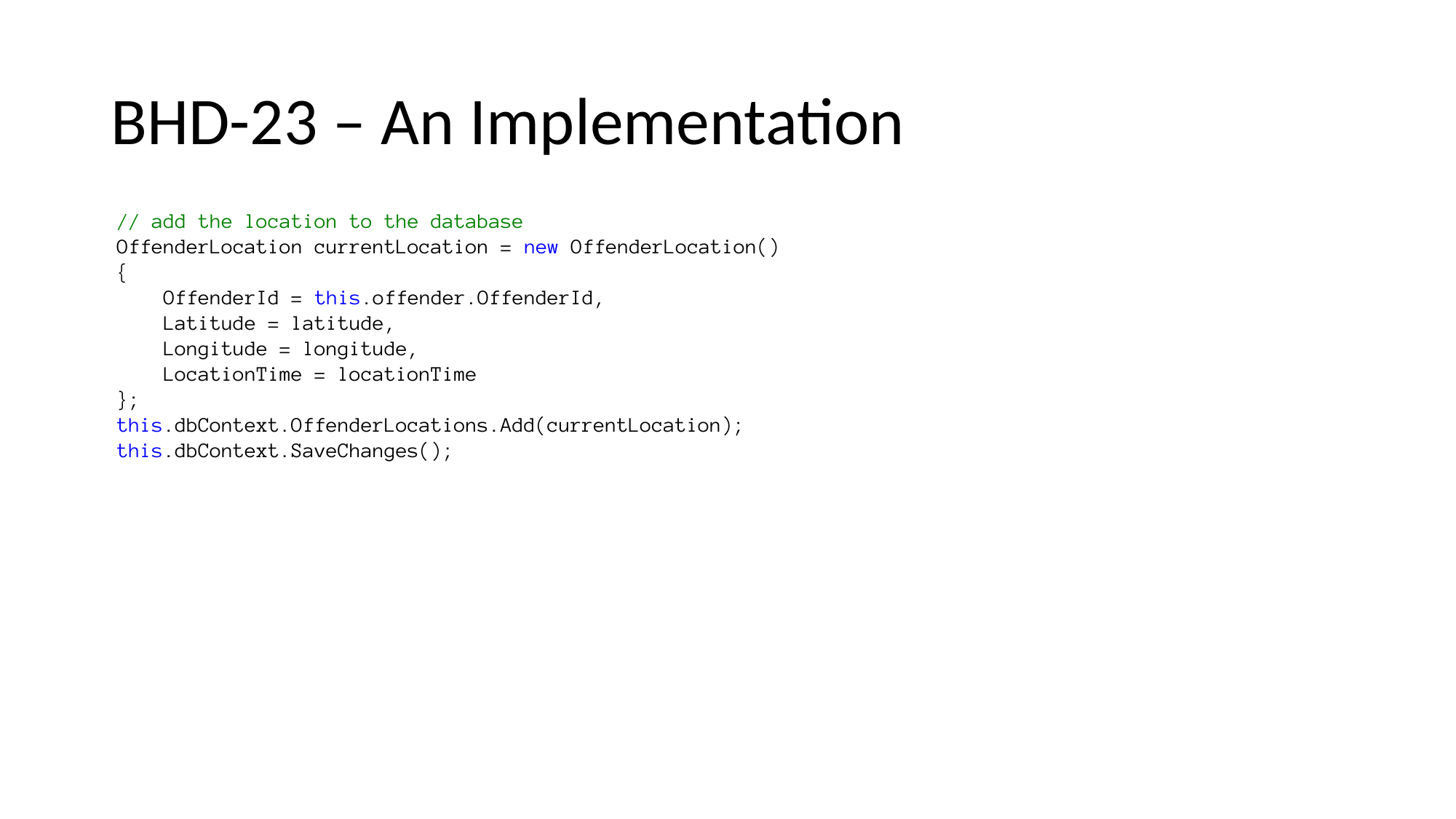

# BHD-23 – An Implementation
// add the location to the database
OffenderLocation currentLocation = new OffenderLocation()
{
    OffenderId = this.offender.OffenderId,
    Latitude = latitude,
    Longitude = longitude,
    LocationTime = locationTime
};
this.dbContext.OffenderLocations.Add(currentLocation);
this.dbContext.SaveChanges();